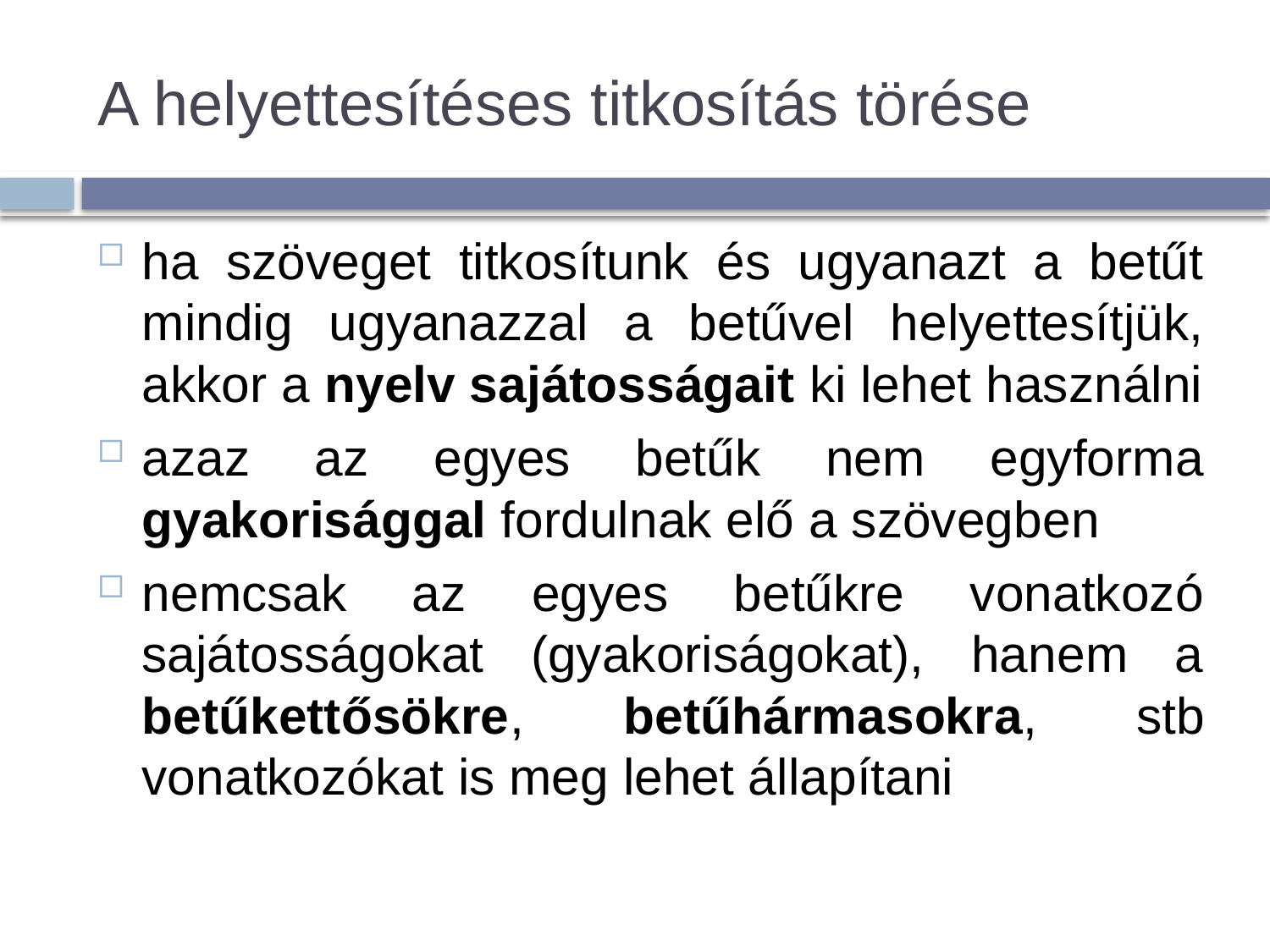

# A helyettesítéses titkosítás törése
ha szöveget titkosítunk és ugyanazt a betűt mindig ugyanazzal a betűvel helyettesítjük, akkor a nyelv sajátosságait ki lehet használni
azaz az egyes betűk nem egyforma gyakorisággal fordulnak elő a szövegben
nemcsak az egyes betűkre vonatkozó sajátosságokat (gyakoriságokat), hanem a betűkettősökre, betűhármasokra, stb vonatkozókat is meg lehet állapítani